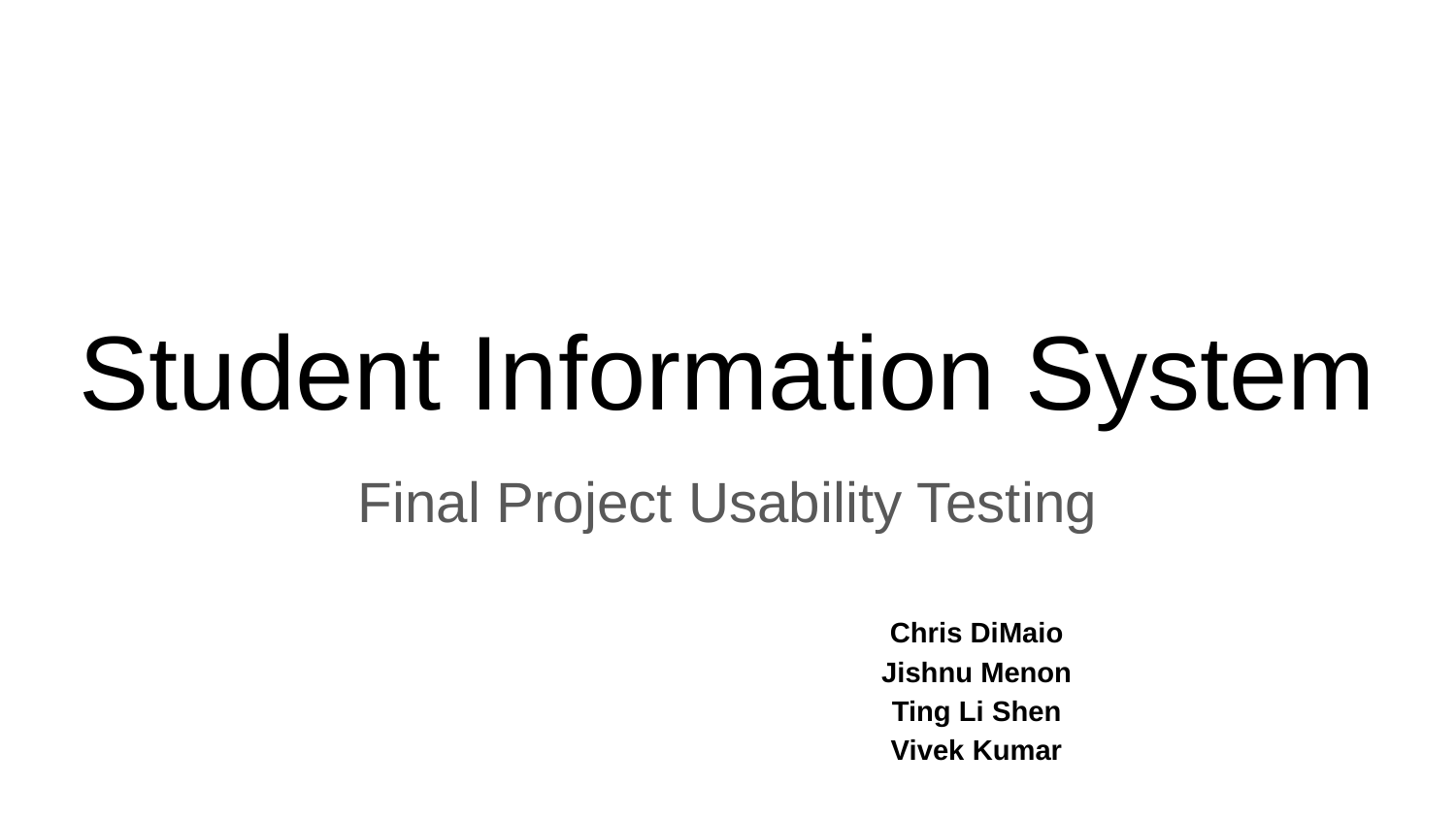

# Student Information System
Final Project Usability Testing
Chris DiMaio
Jishnu Menon
Ting Li Shen
Vivek Kumar